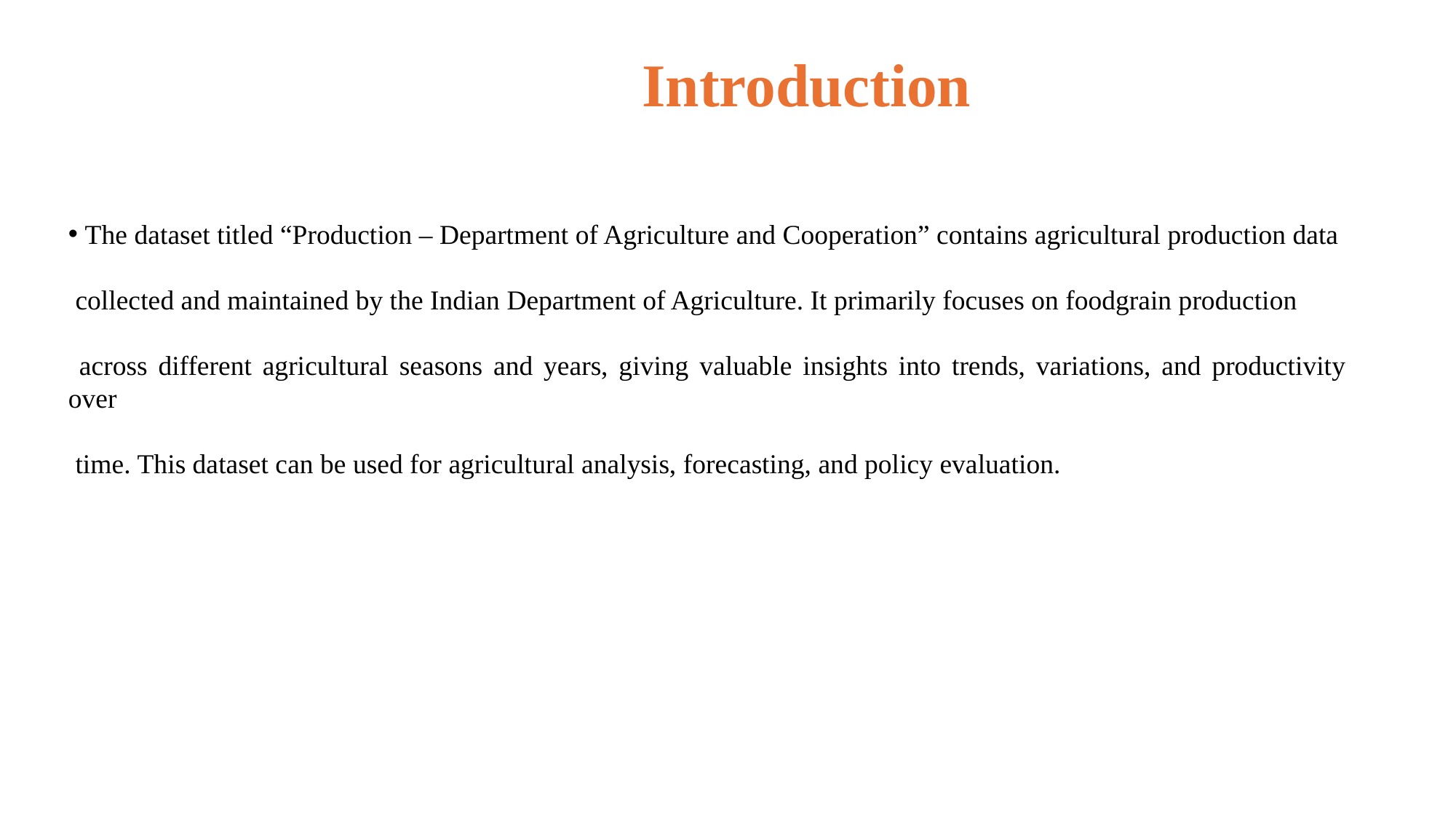

Introduction

 The dataset titled “Production – Department of Agriculture and Cooperation” contains agricultural production data

 collected and maintained by the Indian Department of Agriculture. It primarily focuses on foodgrain production

 across different agricultural seasons and years, giving valuable insights into trends, variations, and productivity over

 time. This dataset can be used for agricultural analysis, forecasting, and policy evaluation.